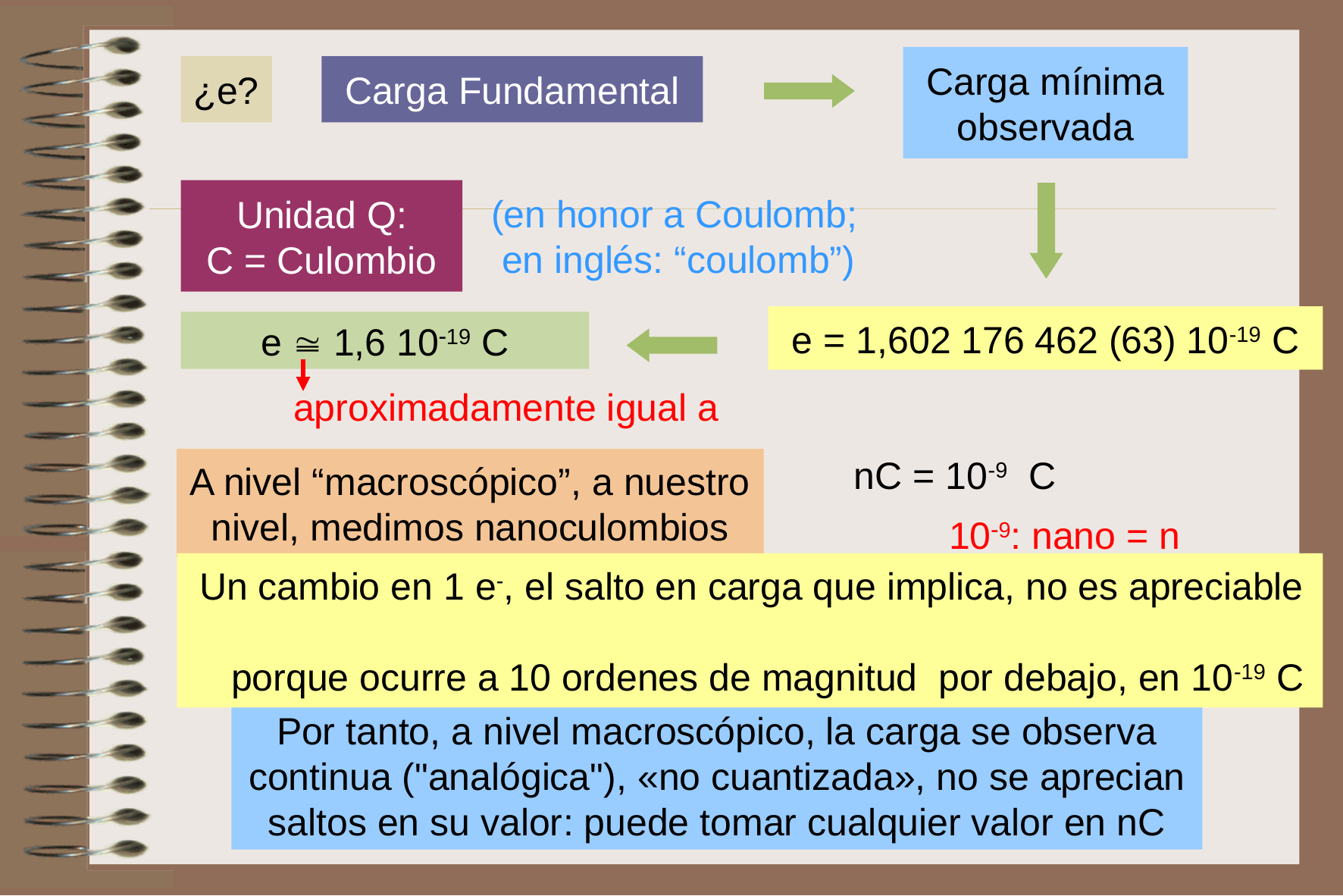

Carga mínima
observada
¿e?
Carga Fundamental

Unidad Q:
C = Culombio

e = 1,602 176 462 (63) 10-19 C
(en honor a Coulomb;
 en inglés: “coulomb”)
e ≅ 1,6 10−19 C

aproximadamente igual a
nC = 10-9  C
10−9: nano = n
A nivel “macroscópico”, a nuestro nivel, medimos nanoculombios
Un cambio en 1 e-, el salto en carga que implica, no es apreciable
   porque ocurre a 10 ordenes de magnitud  por debajo, en 10-19 C
Por tanto, a nivel macroscópico, la carga se observa continua ("analógica"), «no cuantizada», no se aprecian saltos en su valor: puede tomar cualquier valor en nC